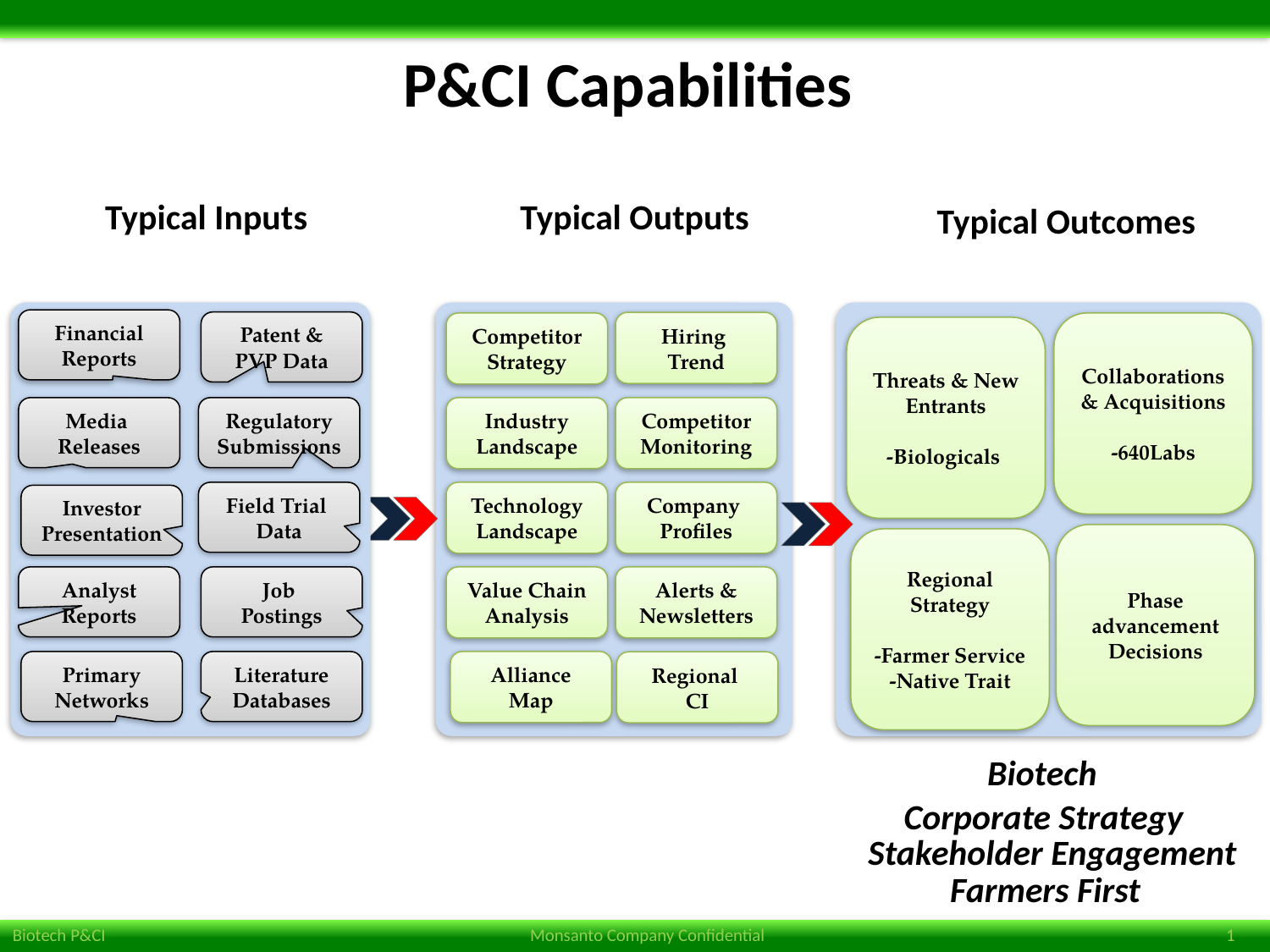

P&CI Capabilities
Typical Inputs
Typical Outputs
Typical Outcomes

Financial Reports
Patent & PVP Data
Hiring
Trend
Competitor
Strategy
Collaborations & Acquisitions

-640Labs
Threats & New Entrants

-Biologicals
Media
Releases
Regulatory Submissions
Industry
Landscape
Competitor
Monitoring
Field Trial
Data
Technology
Landscape
Company
Profiles
Investor Presentation

Phase advancement Decisions
Regional Strategy

-Farmer Service
-Native Trait
Analyst Reports
Job
Postings
Value Chain
Analysis
Alerts &
Newsletters
Primary Networks
Literature Databases
Alliance
Map
Regional
CI
Biotech
Corporate Strategy
Stakeholder Engagement
Farmers First